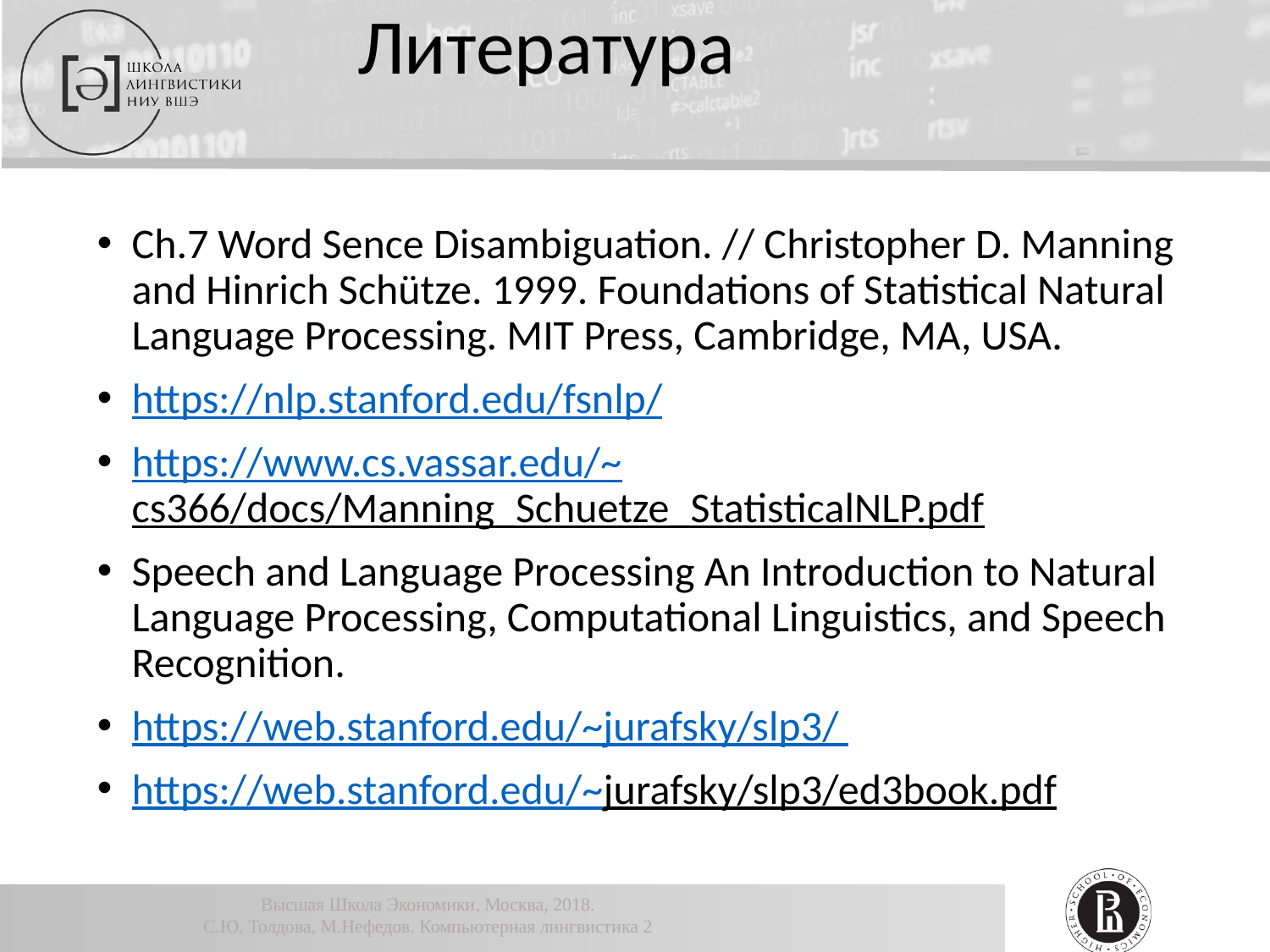

Литература
Ch.7 Word Sence Disambiguation. // Christopher D. Manning and Hinrich Schütze. 1999. Foundations of Statistical Natural Language Processing. MIT Press, Cambridge, MA, USA.
https://nlp.stanford.edu/fsnlp/
https://www.cs.vassar.edu/~cs366/docs/Manning_Schuetze_StatisticalNLP.pdf
Speech and Language Processing An Introduction to Natural Language Processing, Computational Linguistics, and Speech Recognition.
https://web.stanford.edu/~jurafsky/slp3/
https://web.stanford.edu/~jurafsky/slp3/ed3book.pdf